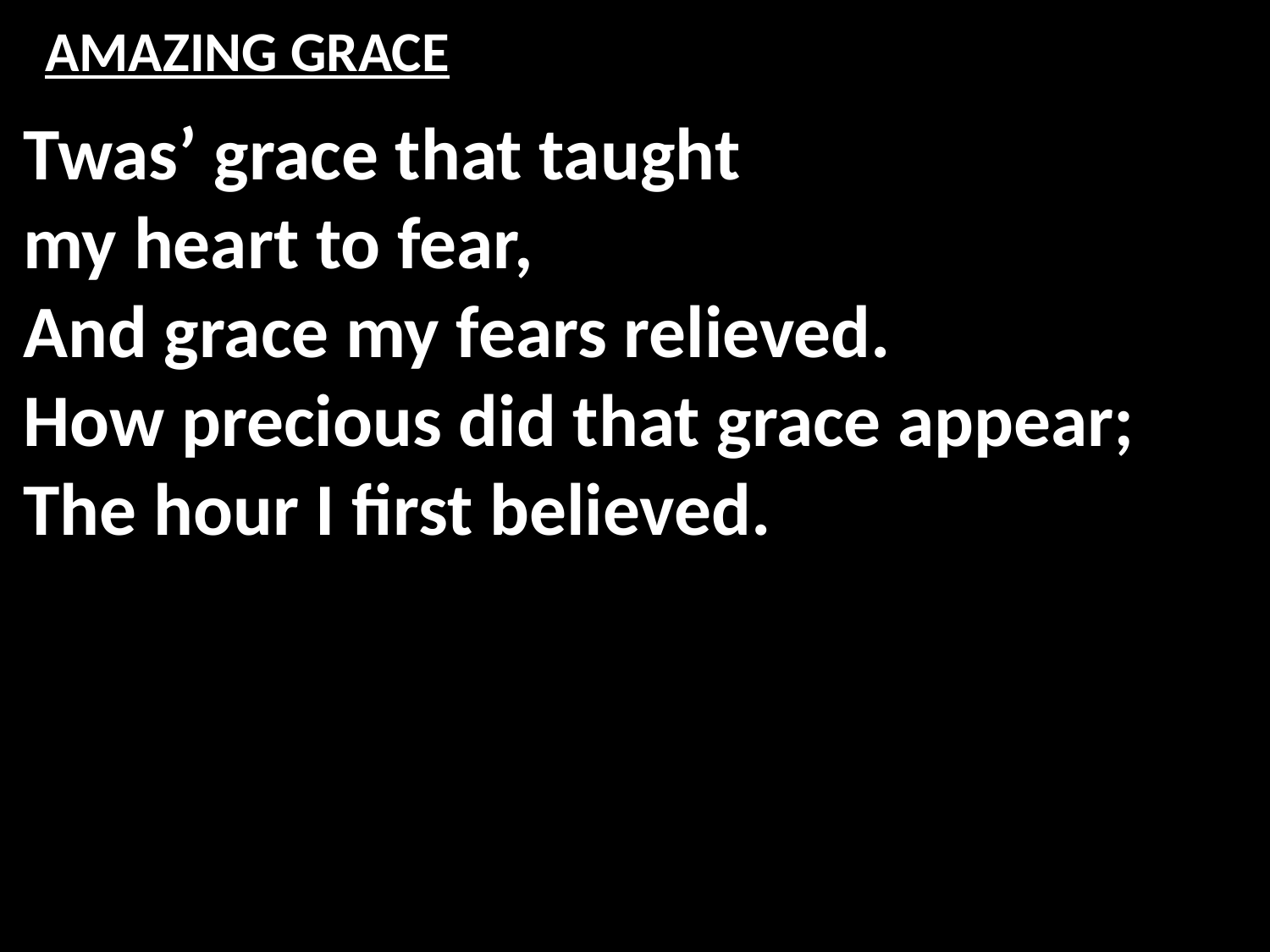

# AMAZING GRACE
Twas’ grace that taught
my heart to fear,
And grace my fears relieved.
How precious did that grace appear;
The hour I first believed.